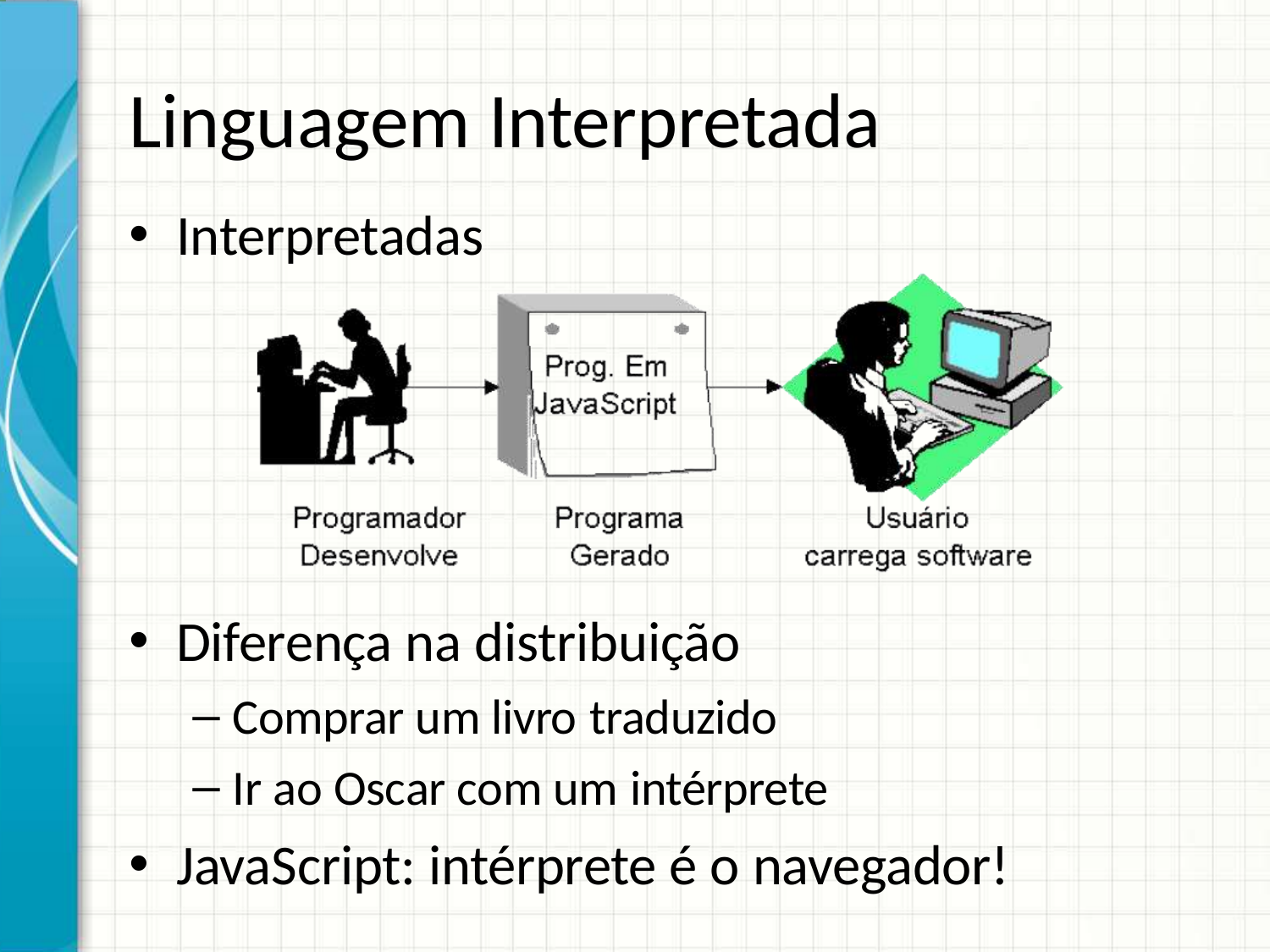

# Linguagem Interpretada
Interpretadas

Diferença na distribuição
Comprar um livro traduzido
Ir ao Oscar com um intérprete
JavaScript: intérprete é o navegador!